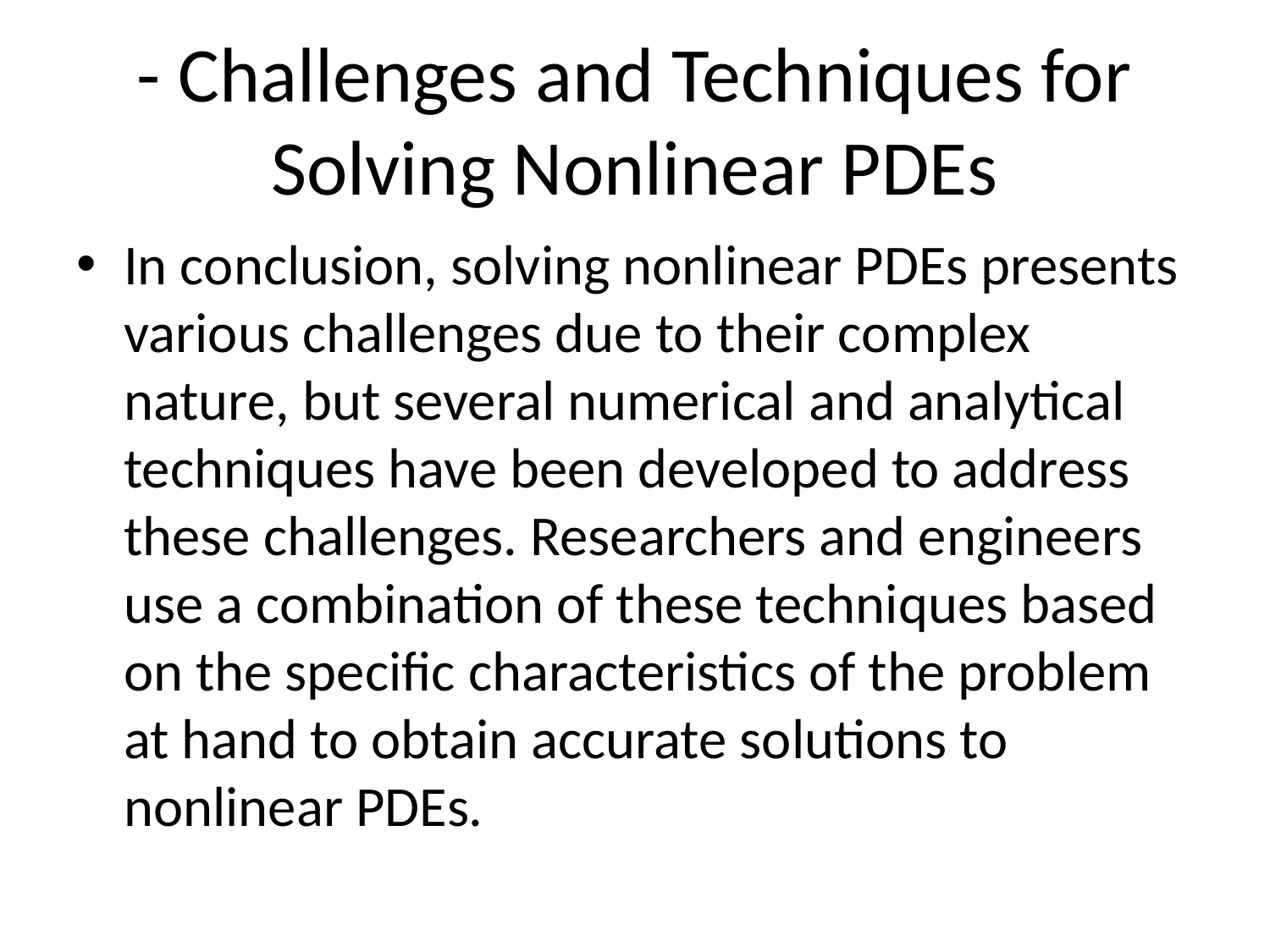

# - Challenges and Techniques for Solving Nonlinear PDEs
In conclusion, solving nonlinear PDEs presents various challenges due to their complex nature, but several numerical and analytical techniques have been developed to address these challenges. Researchers and engineers use a combination of these techniques based on the specific characteristics of the problem at hand to obtain accurate solutions to nonlinear PDEs.